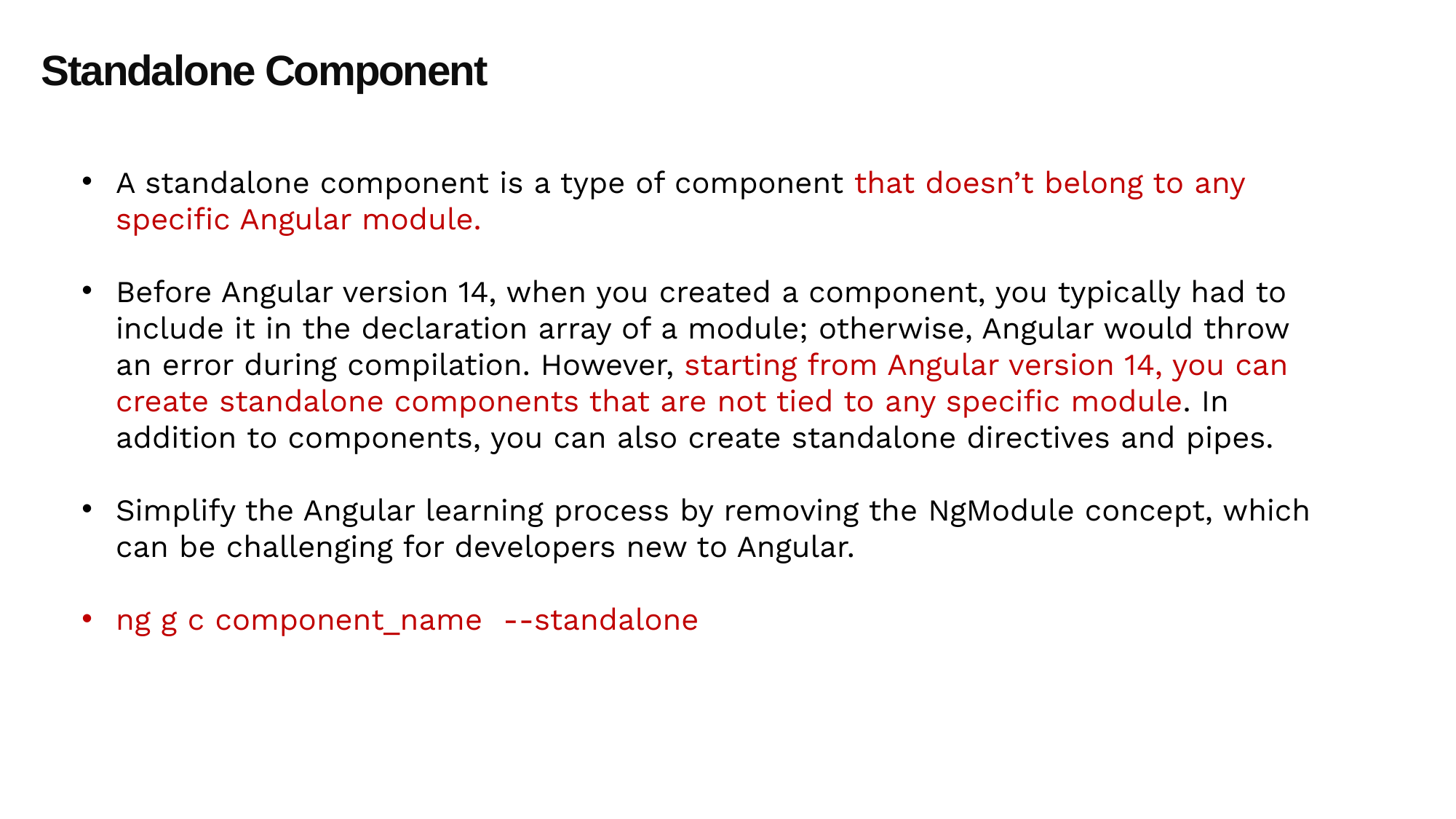

Standalone Component
A standalone component is a type of component that doesn’t belong to any specific Angular module.

Before Angular version 14, when you created a component, you typically had to include it in the declaration array of a module; otherwise, Angular would throw an error during compilation. However, starting from Angular version 14, you can create standalone components that are not tied to any specific module. In addition to components, you can also create standalone directives and pipes.

Simplify the Angular learning process by removing the NgModule concept, which can be challenging for developers new to Angular.

ng g c component_name  --standalone